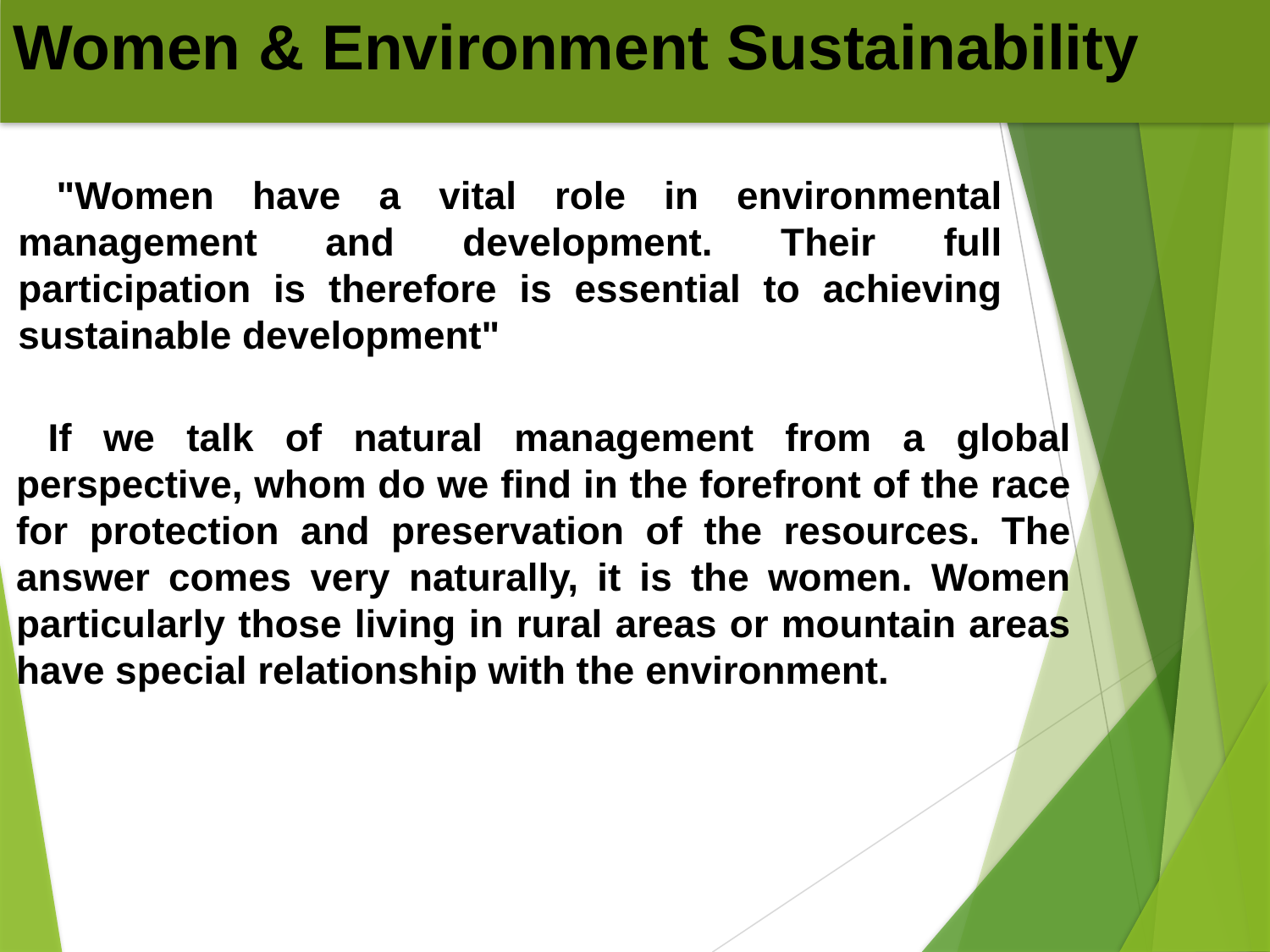

Women & Environment Sustainability

 "Women have a vital role in environmental management and development. Their full participation is therefore is essential to achieving sustainable development"

 If we talk of natural management from a global perspective, whom do we find in the forefront of the race for protection and preservation of the resources. The answer comes very naturally, it is the women. Women particularly those living in rural areas or mountain areas have special relationship with the environment.